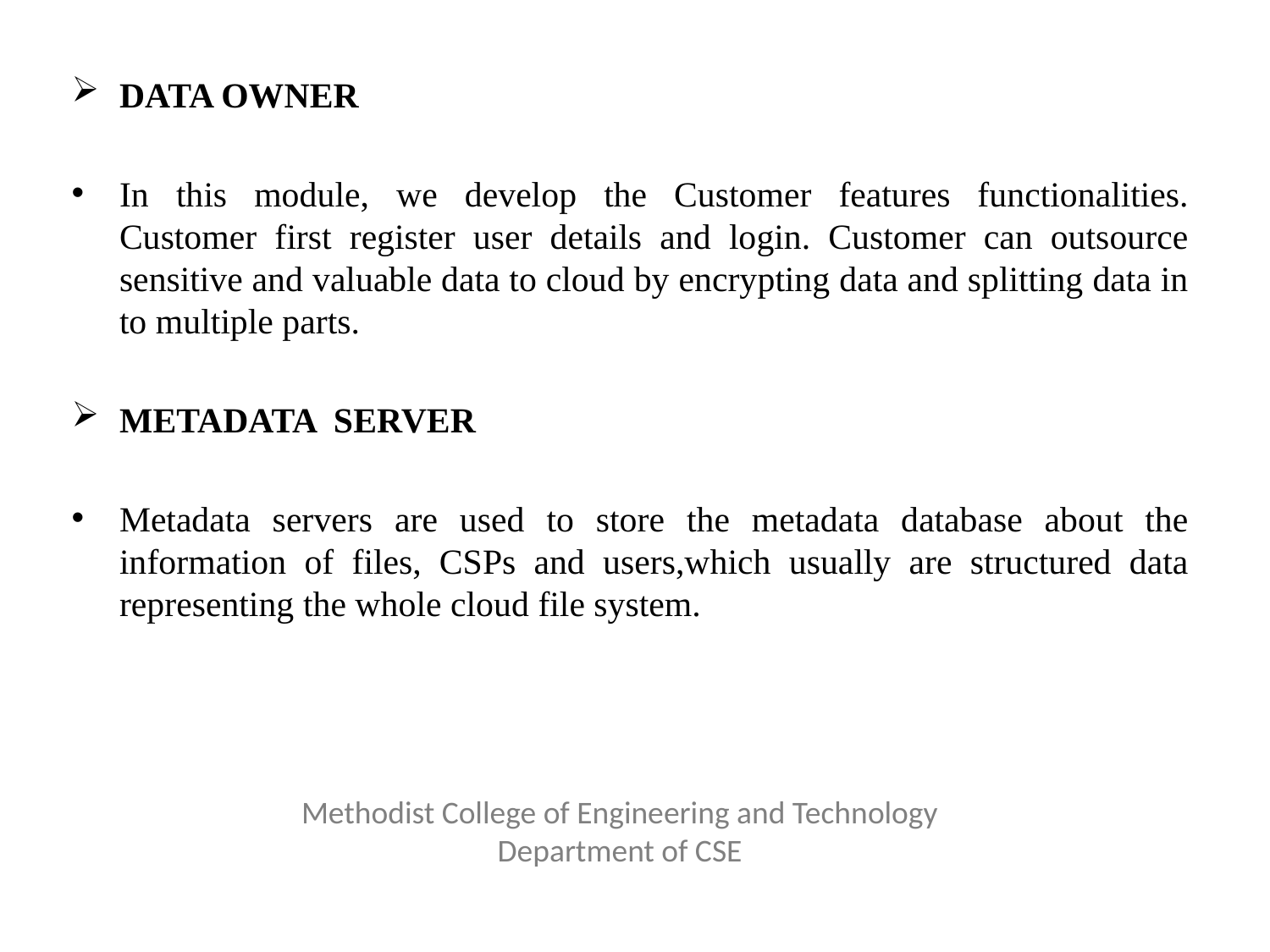

DATA OWNER

In this module, we develop the Customer features functionalities. Customer first register user details and login. Customer can outsource sensitive and valuable data to cloud by encrypting data and splitting data in to multiple parts.

METADATA  SERVER

Metadata servers are used to store the metadata database about the information of files, CSPs and users,which usually are structured data representing the whole cloud file system.

Methodist College of Engineering and Technology Department of CSE